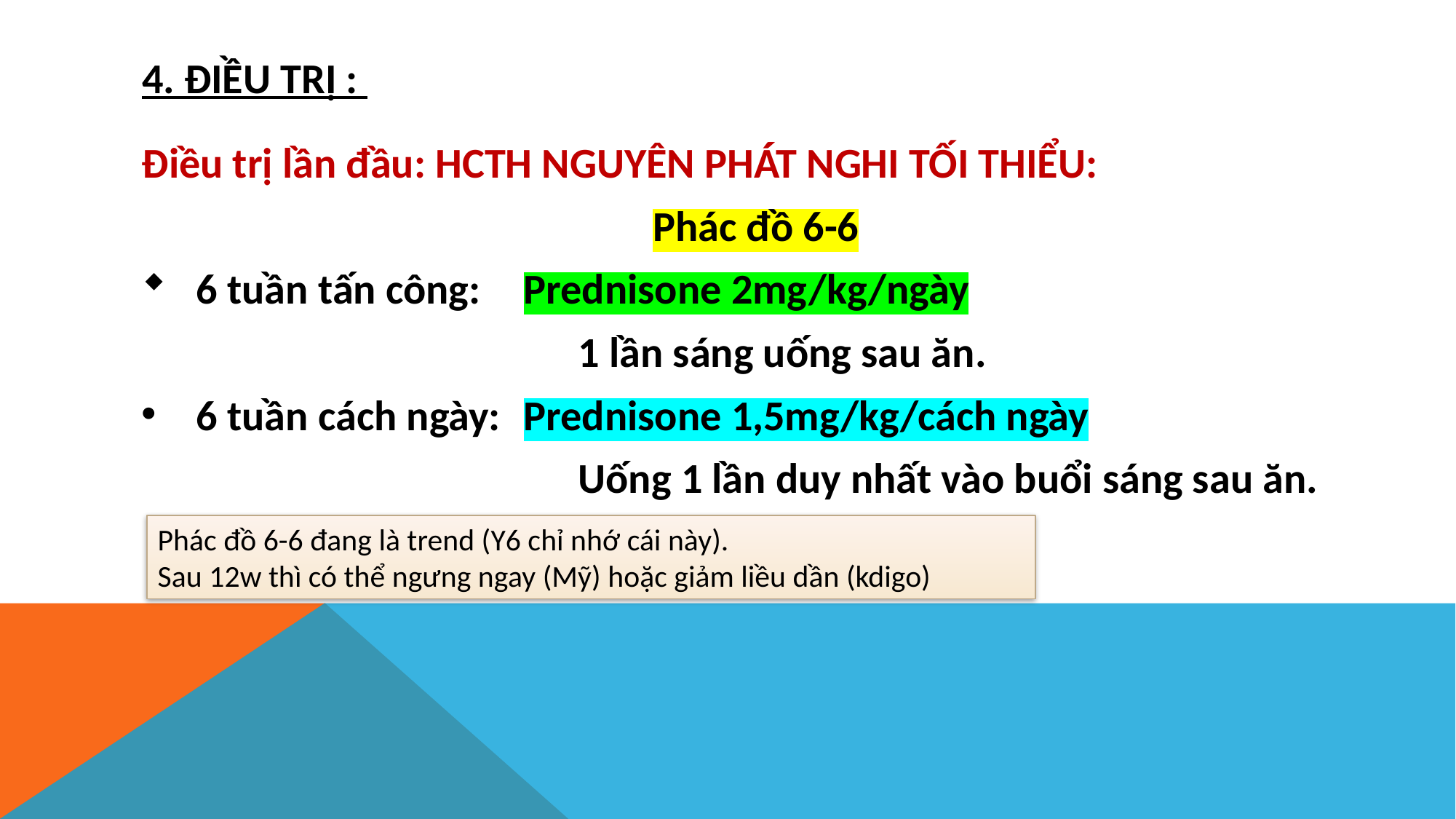

# 4. ĐIỀU TRỊ :
Điều trị lần đầu: HCTH NGUYÊN PHÁT NGHI TỐI THIỂU:
                                                     Phác đồ 6-6
6 tuần tấn công:	Prednisone 2mg/kg/ngày
				1 lần sáng uống sau ăn.
6 tuần cách ngày: 	Prednisone 1,5mg/kg/cách ngày
				Uống 1 lần duy nhất vào buổi sáng sau ăn.
Phác đồ 6-6 đang là trend (Y6 chỉ nhớ cái này).
Sau 12w thì có thể ngưng ngay (Mỹ) hoặc giảm liều dần (kdigo)